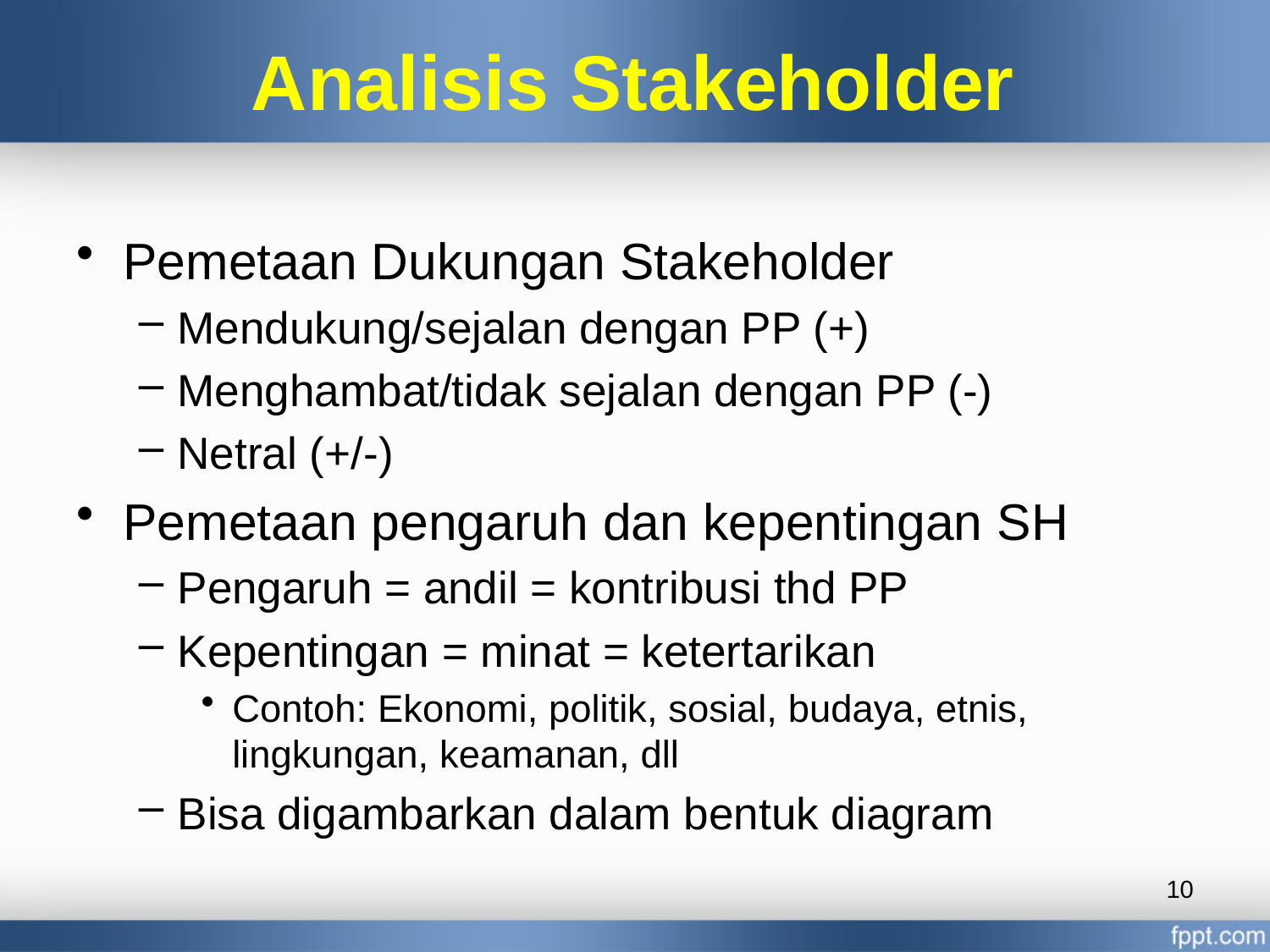

# Analisis Stakeholder
Pemetaan Dukungan Stakeholder
Mendukung/sejalan dengan PP (+)
Menghambat/tidak sejalan dengan PP (-)
Netral (+/-)
Pemetaan pengaruh dan kepentingan SH
Pengaruh = andil = kontribusi thd PP
Kepentingan = minat = ketertarikan
Contoh: Ekonomi, politik, sosial, budaya, etnis, lingkungan, keamanan, dll
Bisa digambarkan dalam bentuk diagram
10